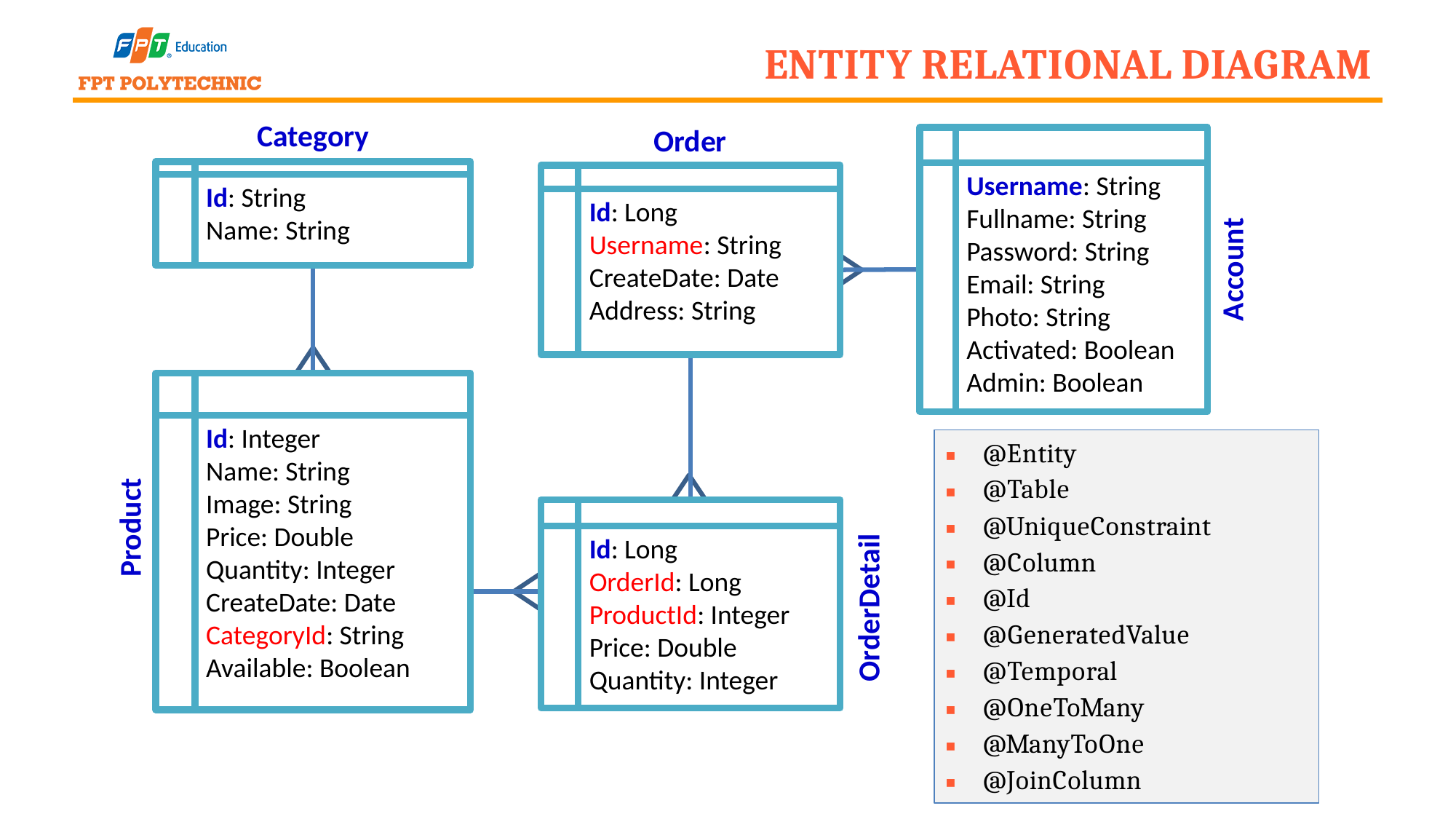

# Entity Relational Diagram
Category
Order
Username: String
Fullname: String
Password: String
Email: String
Photo: String
Activated: Boolean
Admin: Boolean
Id: String
Name: String
Id: Long
Username: String
CreateDate: Date
Address: String
Account

Id: Integer
Name: String
Image: String
Price: Double
Quantity: Integer
CreateDate: Date
CategoryId: String
Available: Boolean
@Entity
@Table
@UniqueConstraint
@Column
@Id
@GeneratedValue
@Temporal
@OneToMany
@ManyToOne
@JoinColumn

Id: Long
OrderId: Long
ProductId: Integer
Price: Double
Quantity: Integer

Product

OrderDetail